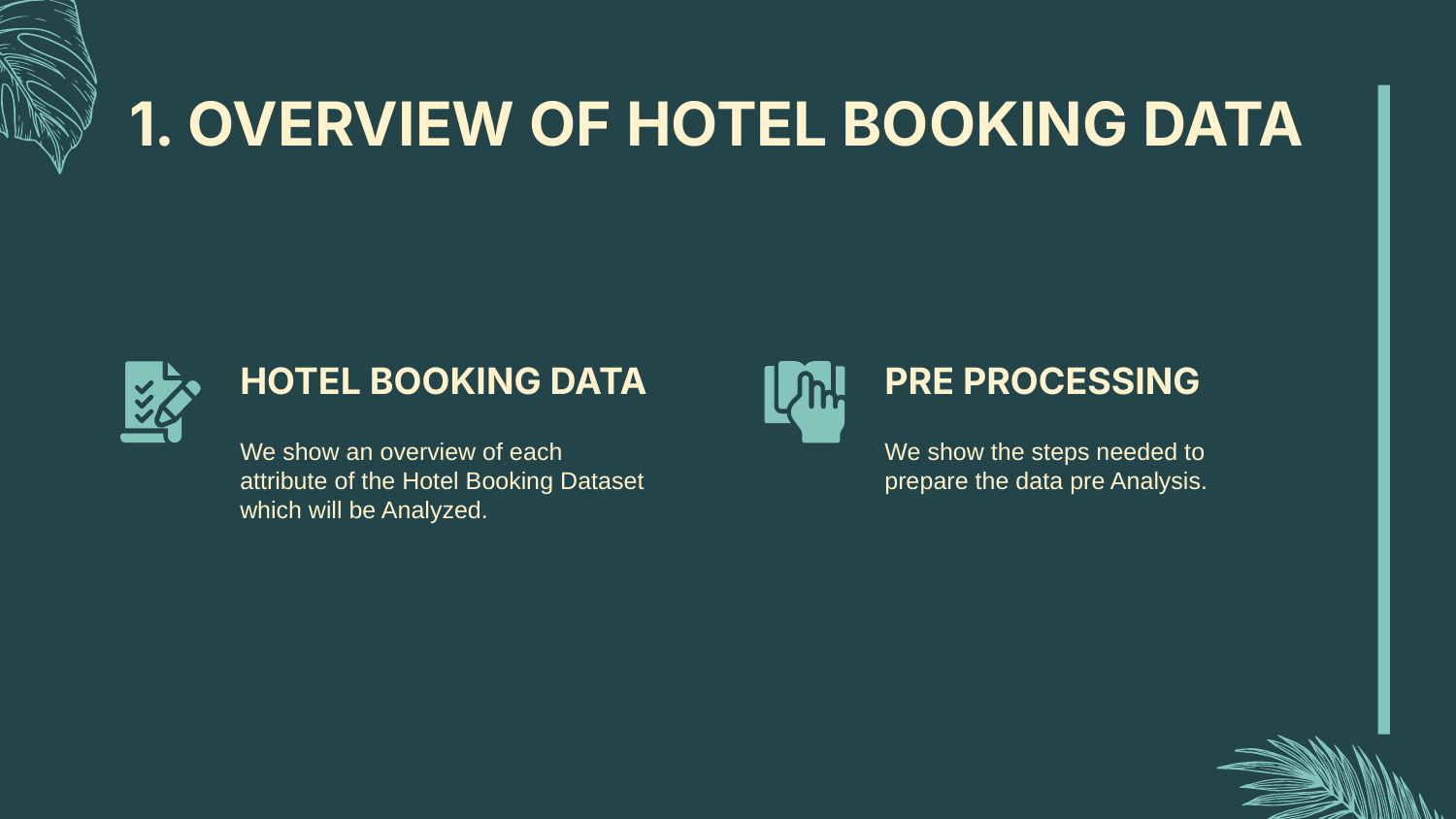

# 1. OVERVIEW OF HOTEL BOOKING DATA

PRE PROCESSING
HOTEL BOOKING DATA

We show an overview of each attribute of the Hotel Booking Dataset which will be Analyzed.
We show the steps needed to prepare the data pre Analysis.